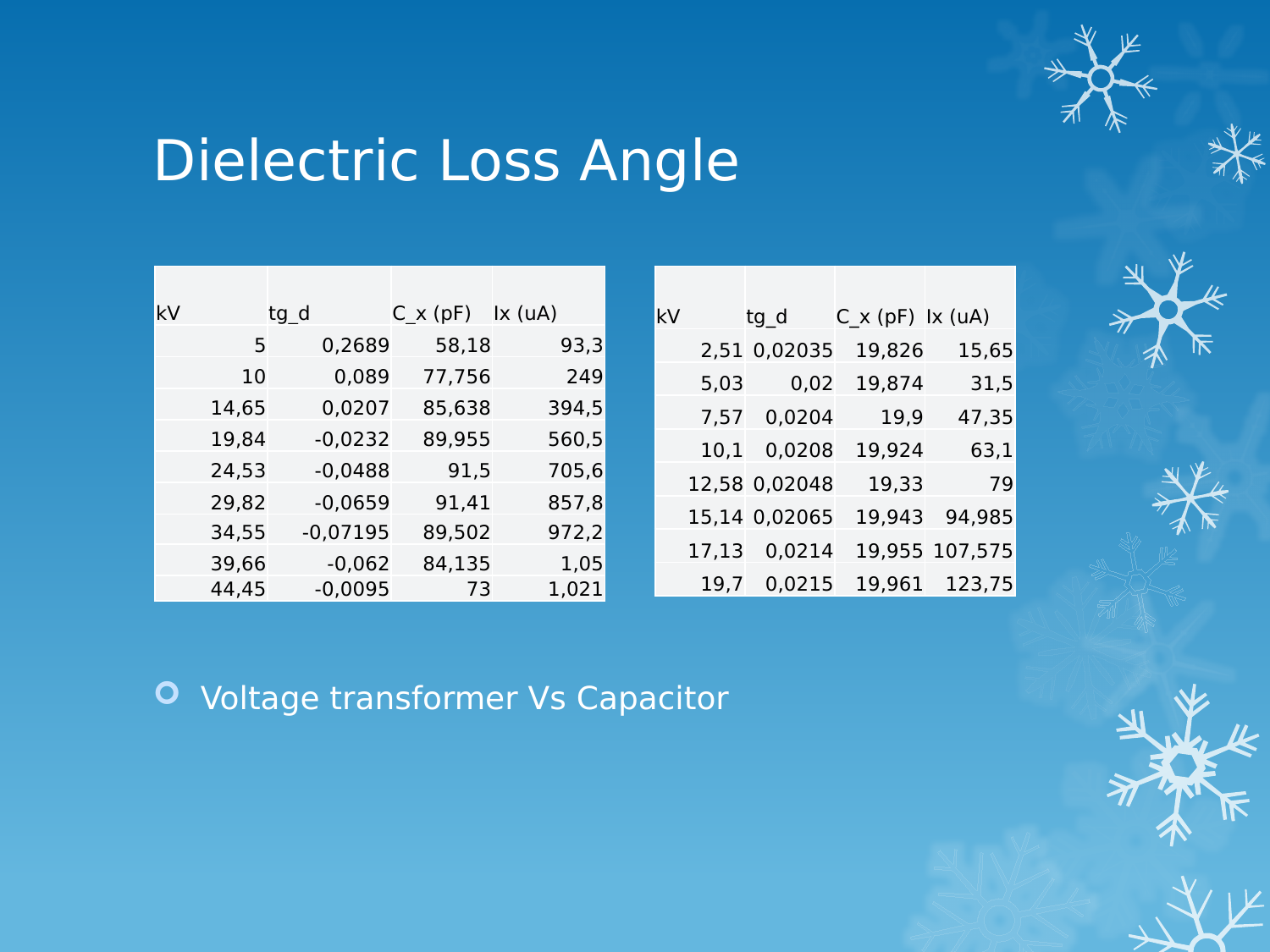

# Dielectric Loss Angle

Voltage transformer Vs Capacitor

| kV | tg\_d | C\_x (pF) | Ix (uA) |
| --- | --- | --- | --- |
| 2,51 | 0,02035 | 19,826 | 15,65 |
| 5,03 | 0,02 | 19,874 | 31,5 |
| 7,57 | 0,0204 | 19,9 | 47,35 |
| 10,1 | 0,0208 | 19,924 | 63,1 |
| 12,58 | 0,02048 | 19,33 | 79 |
| 15,14 | 0,02065 | 19,943 | 94,985 |
| 17,13 | 0,0214 | 19,955 | 107,575 |
| 19,7 | 0,0215 | 19,961 | 123,75 |
| kV | tg\_d | C\_x (pF) | Ix (uA) |
| --- | --- | --- | --- |
| 5 | 0,2689 | 58,18 | 93,3 |
| 10 | 0,089 | 77,756 | 249 |
| 14,65 | 0,0207 | 85,638 | 394,5 |
| 19,84 | -0,0232 | 89,955 | 560,5 |
| 24,53 | -0,0488 | 91,5 | 705,6 |
| 29,82 | -0,0659 | 91,41 | 857,8 |
| 34,55 | -0,07195 | 89,502 | 972,2 |
| 39,66 | -0,062 | 84,135 | 1,05 |
| 44,45 | -0,0095 | 73 | 1,021 |